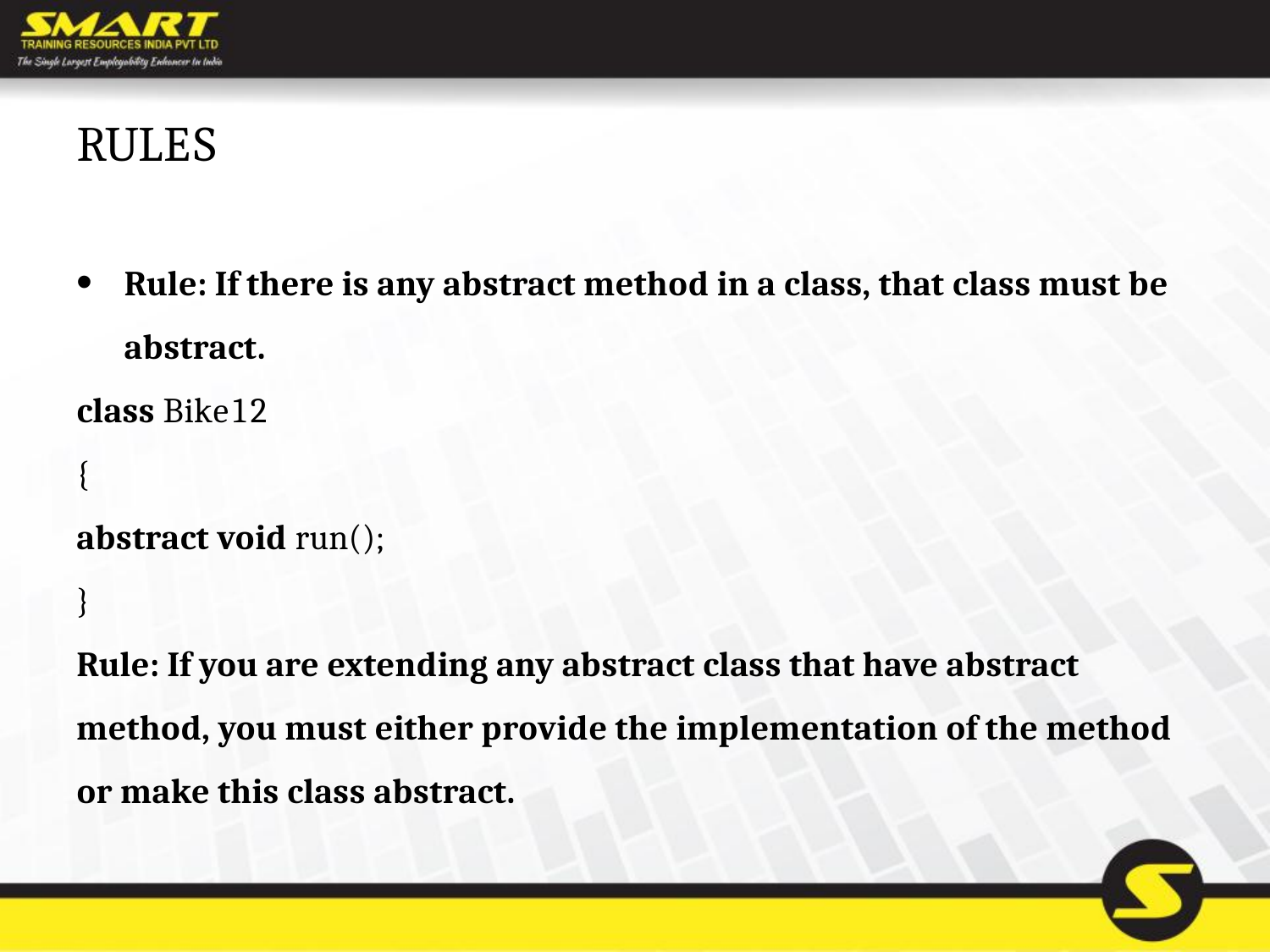

# RULES
Rule: If there is any abstract method in a class, that class must be abstract.
class Bike12
{
abstract void run();
}
Rule: If you are extending any abstract class that have abstract method, you must either provide the implementation of the method or make this class abstract.